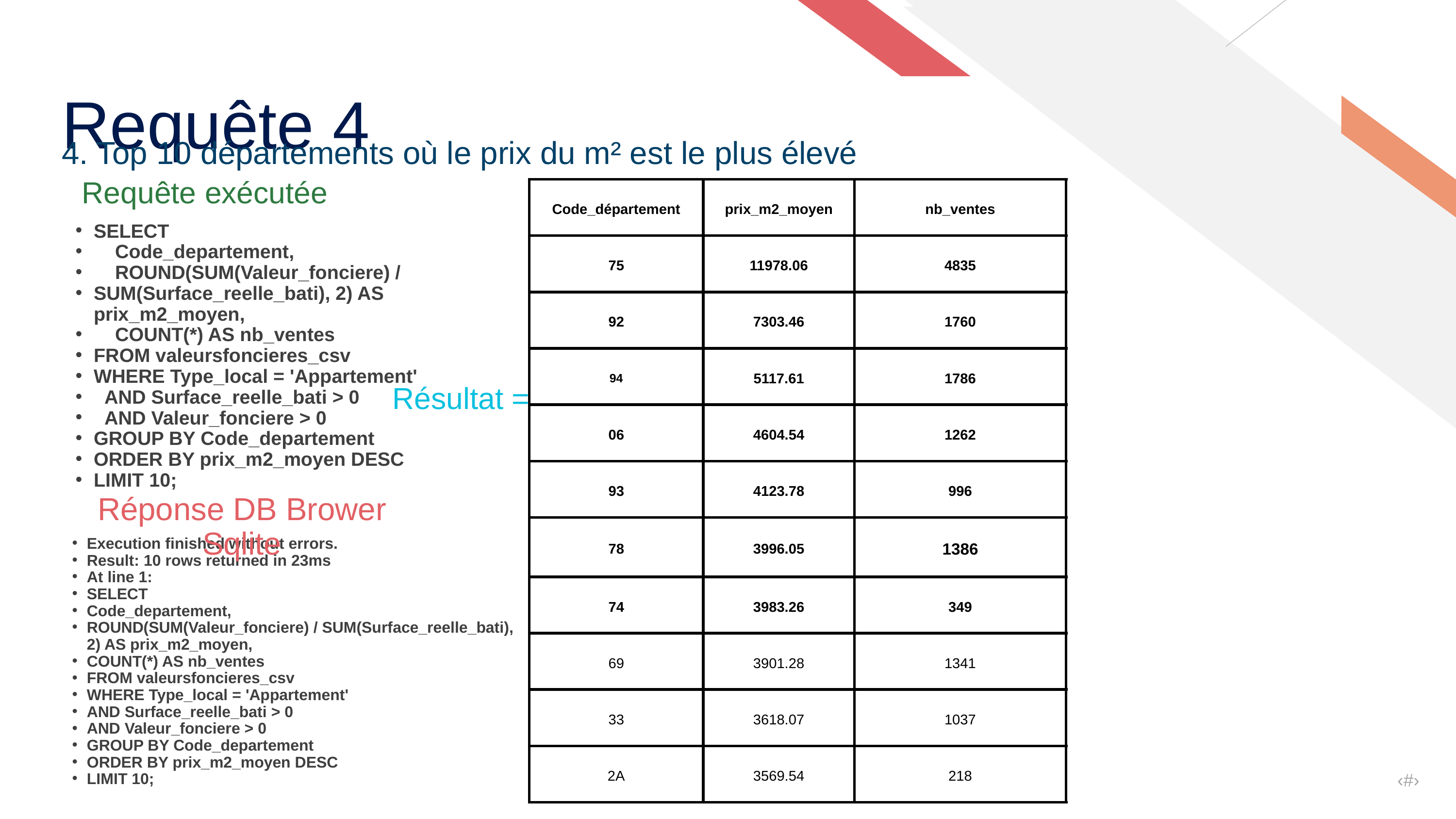

Requête 4

4. Top 10 départements où le prix du m² est le plus élevé

Requête exécutée
| Code\_département | prix\_m2\_moyen | nb\_ventes |
| --- | --- | --- |
| 75 | 11978.06 | 4835 |
| 92 | 7303.46 | 1760 |
| 94 | 5117.61 | 1786 |
| 06 | 4604.54 | 1262 |
| 93 | 4123.78 | 996 |
| 78 | 3996.05 | 1386 |
| 74 | 3983.26 | 349 |
| 69 | 3901.28 | 1341 |
| 33 | 3618.07 | 1037 |
| 2A | 3569.54 | 218 |
SELECT
    Code_departement,
    ROUND(SUM(Valeur_fonciere) /
SUM(Surface_reelle_bati), 2) AS prix_m2_moyen,
    COUNT(*) AS nb_ventes
FROM valeursfoncieres_csv
WHERE Type_local = 'Appartement'
  AND Surface_reelle_bati > 0
  AND Valeur_fonciere > 0
GROUP BY Code_departement
ORDER BY prix_m2_moyen DESC
LIMIT 10;
Résultat =
Réponse DB Brower Sqlite
Execution finished without errors.
Result: 10 rows returned in 23ms
At line 1:
SELECT
Code_departement,
ROUND(SUM(Valeur_fonciere) / SUM(Surface_reelle_bati), 2) AS prix_m2_moyen,
COUNT(*) AS nb_ventes
FROM valeursfoncieres_csv
WHERE Type_local = 'Appartement'
AND Surface_reelle_bati > 0
AND Valeur_fonciere > 0
GROUP BY Code_departement
ORDER BY prix_m2_moyen DESC
LIMIT 10;

‹#›